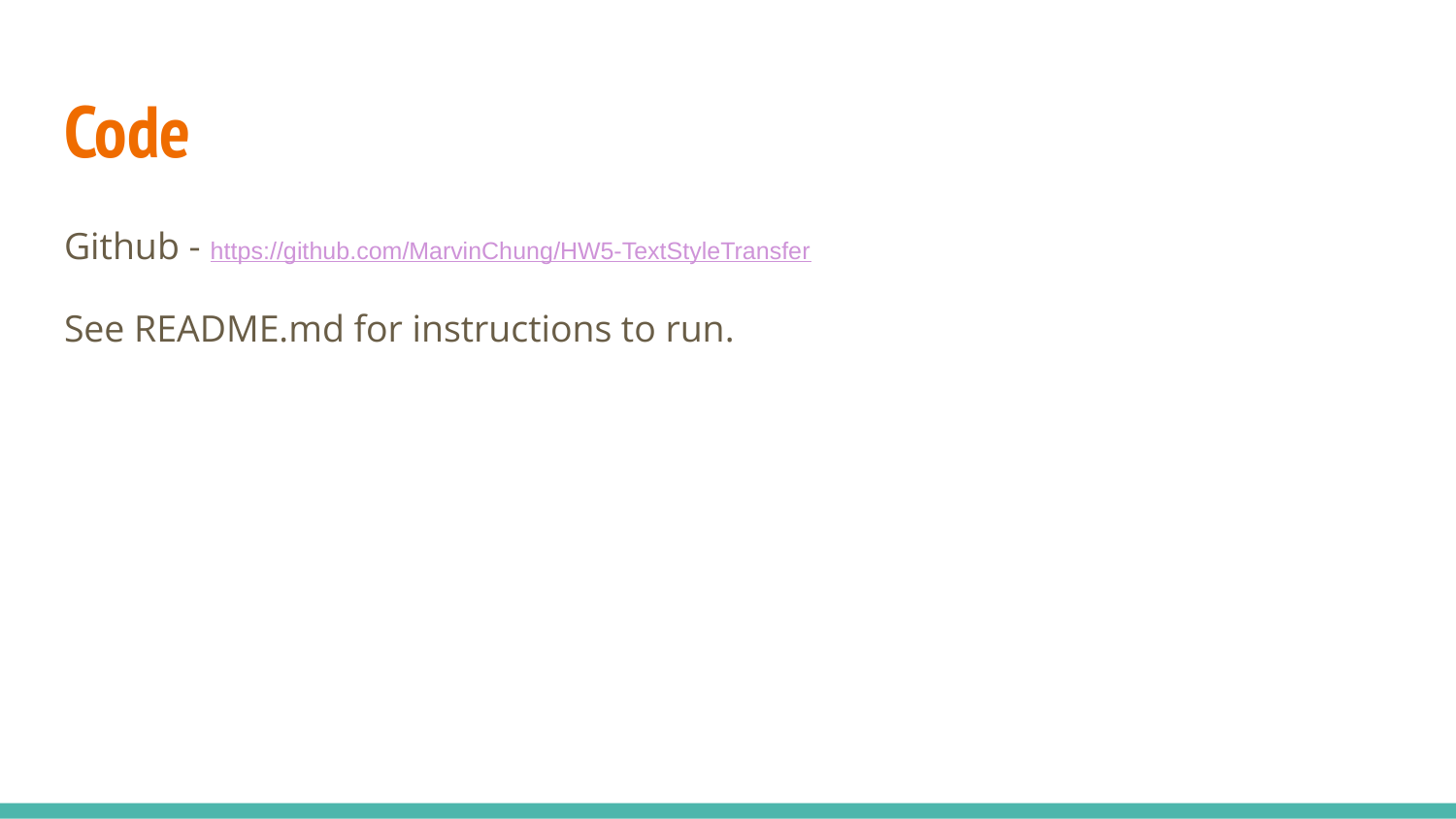

# Code
Github - https://github.com/MarvinChung/HW5-TextStyleTransfer
See README.md for instructions to run.